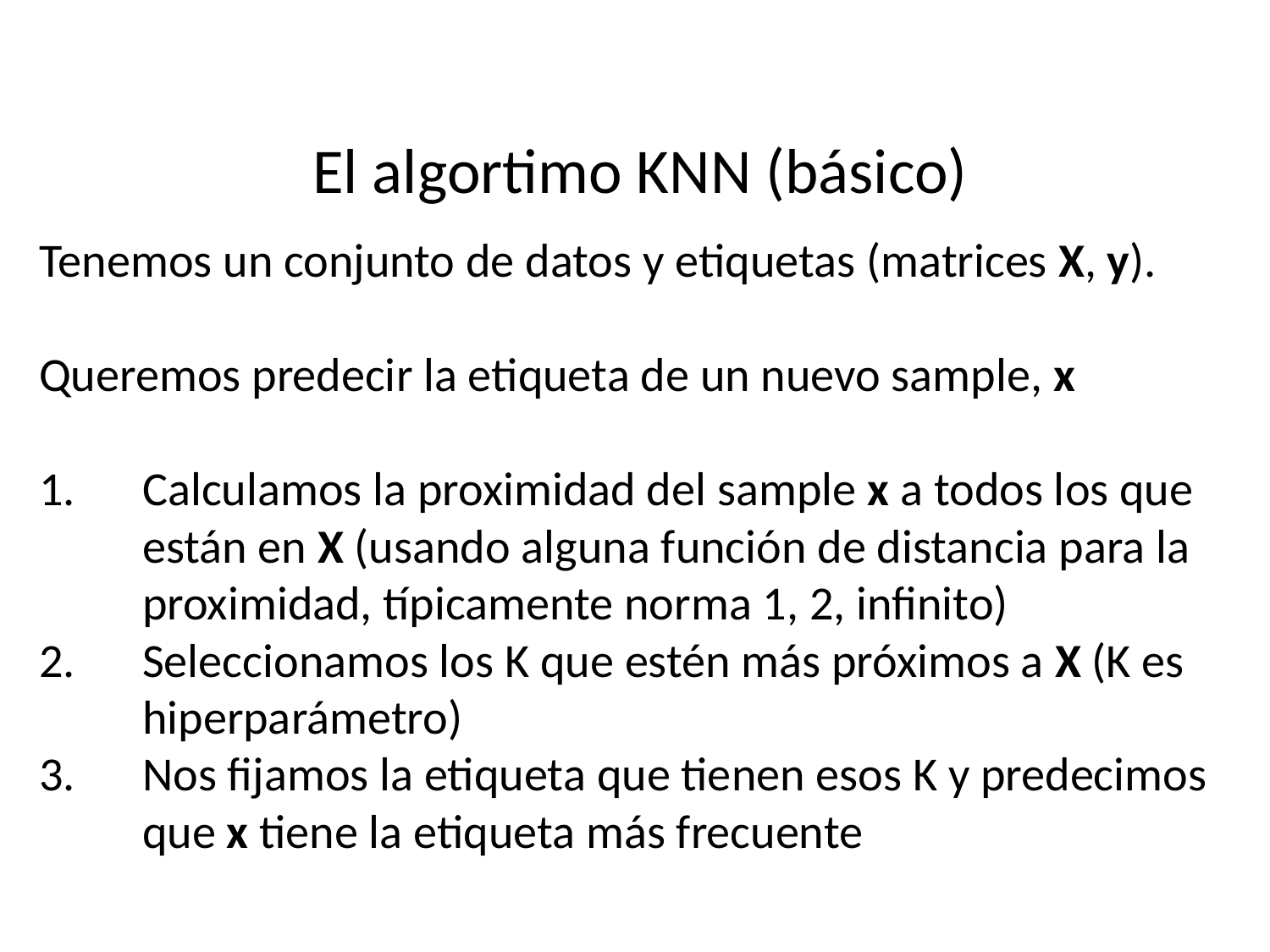

# El algortimo KNN (básico)
Tenemos un conjunto de datos y etiquetas (matrices X, y).

Queremos predecir la etiqueta de un nuevo sample, x

Calculamos la proximidad del sample x a todos los que están en X (usando alguna función de distancia para la proximidad, típicamente norma 1, 2, infinito)
Seleccionamos los K que estén más próximos a X (K es hiperparámetro)
Nos fijamos la etiqueta que tienen esos K y predecimos que x tiene la etiqueta más frecuente